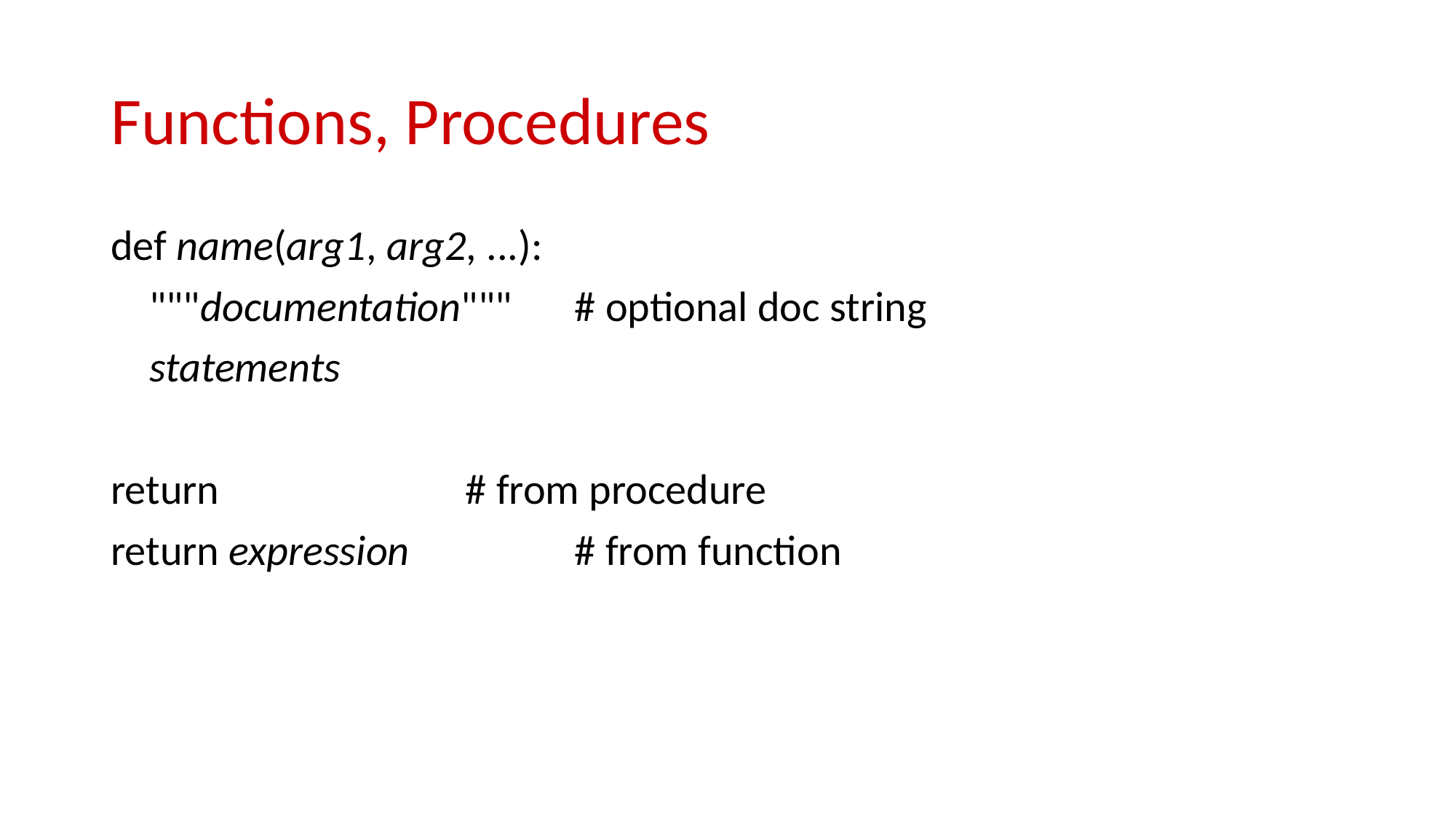

# Functions, Procedures
def name(arg1, arg2, ...):
    """documentation"""	# optional doc string
    statements

return			# from procedure
return expression		# from function